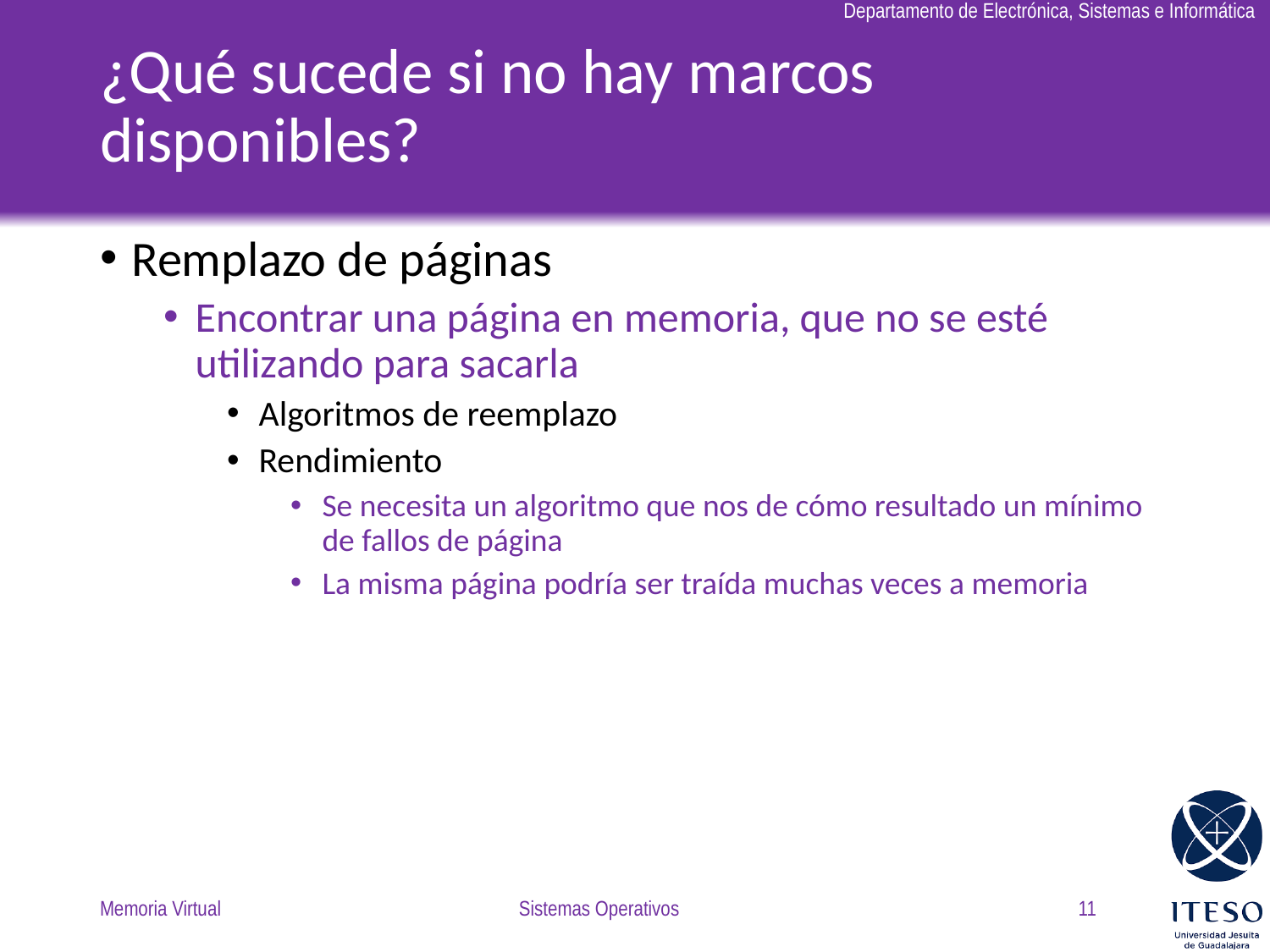

# ¿Qué sucede si no hay marcos disponibles?
Remplazo de páginas
Encontrar una página en memoria, que no se esté utilizando para sacarla
Algoritmos de reemplazo
Rendimiento
Se necesita un algoritmo que nos de cómo resultado un mínimo de fallos de página
La misma página podría ser traída muchas veces a memoria
Memoria Virtual
Sistemas Operativos
11